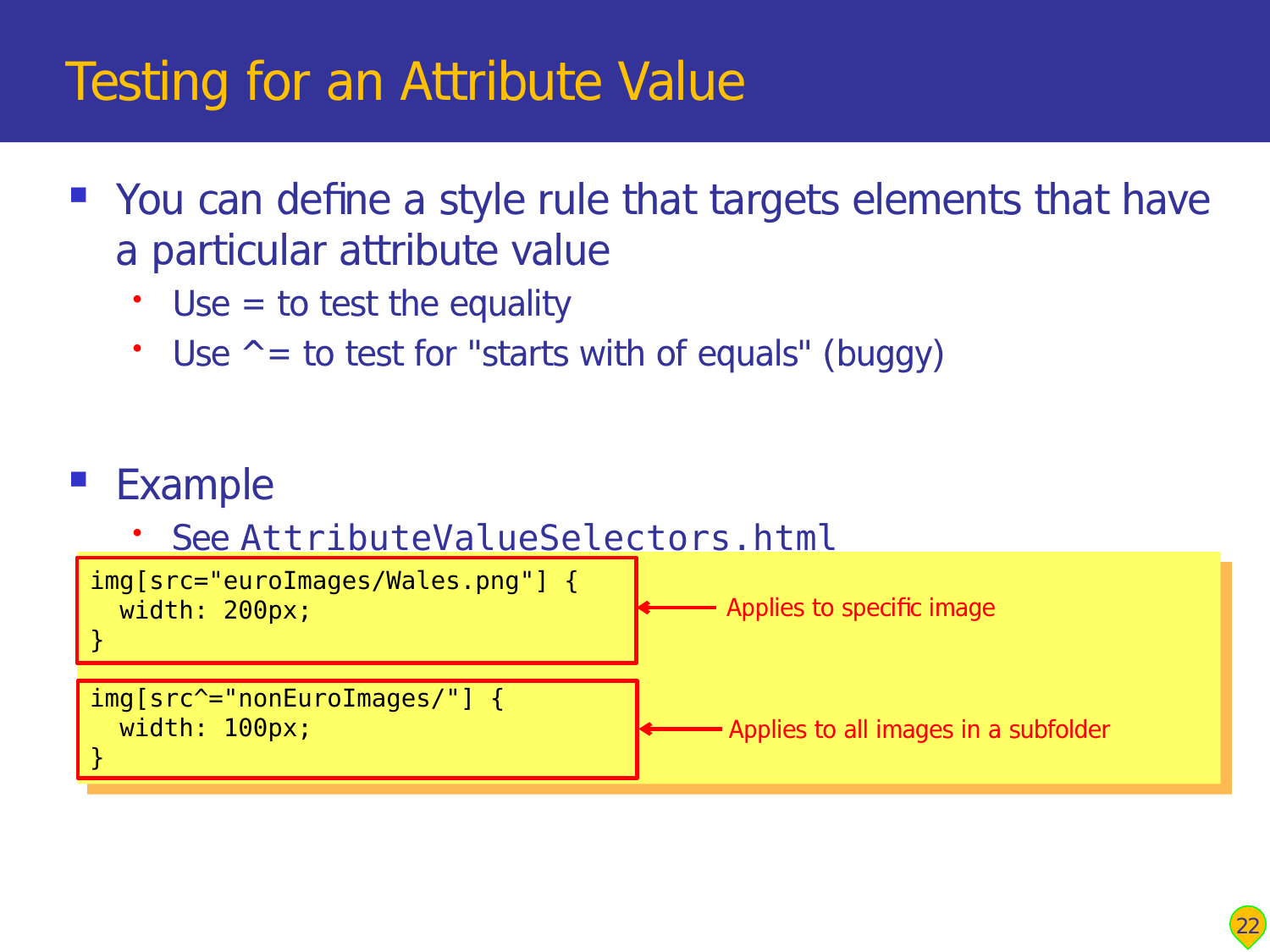

# Testing for an Attribute Value
You can define a style rule that targets elements that have a particular attribute value
Use = to test the equality
Use ^= to test for "starts with of equals" (buggy)

Example
See AttributeValueSelectors.html
img[src="euroImages/Wales.png"] {
  width: 200px;
}

img[src^="nonEuroImages/"] {
  width: 100px;
}

Applies to specific image

Applies to all images in a subfolder
22